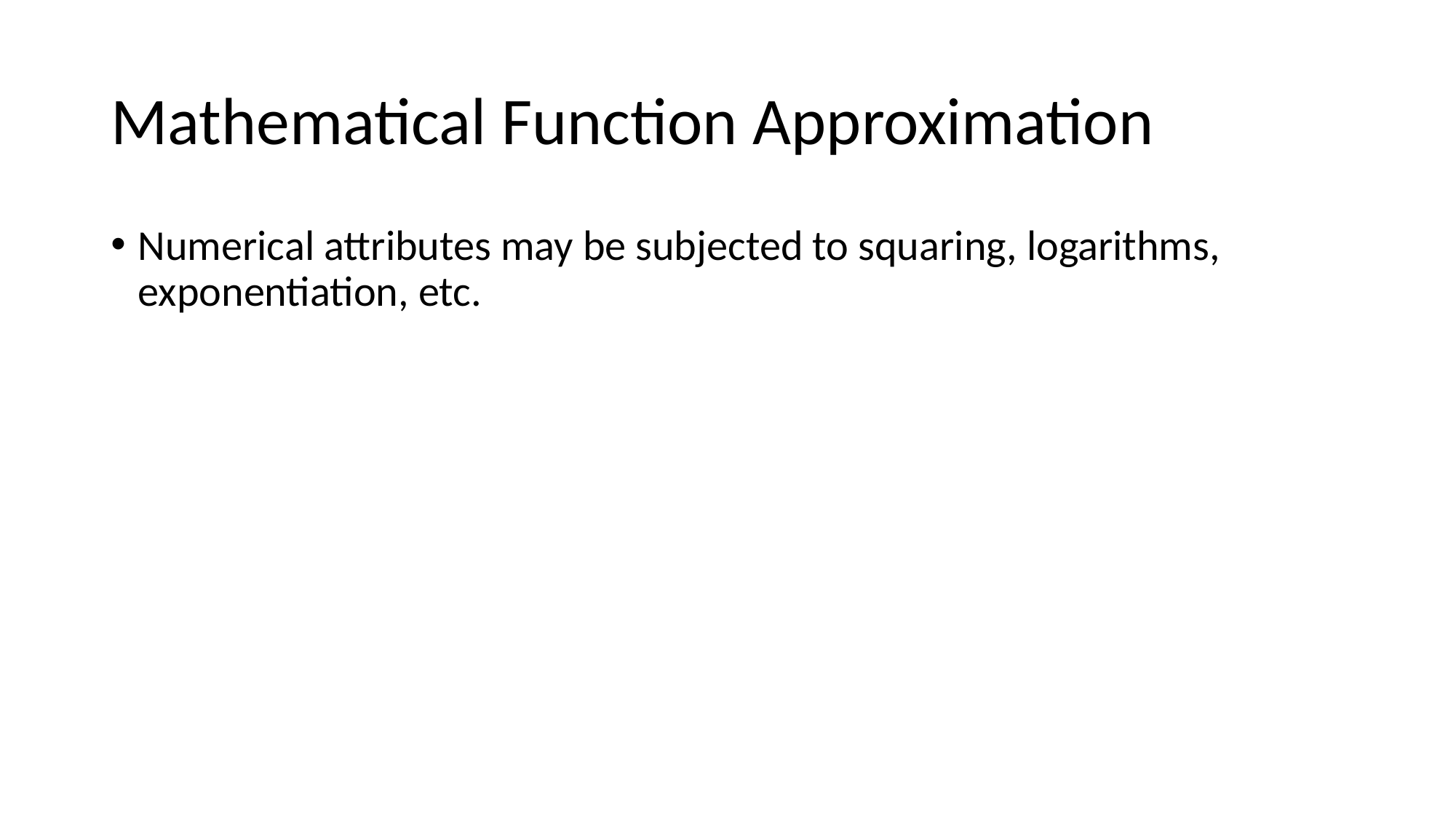

# Mathematical Function Approximation
Numerical attributes may be subjected to squaring, logarithms, exponentiation, etc.